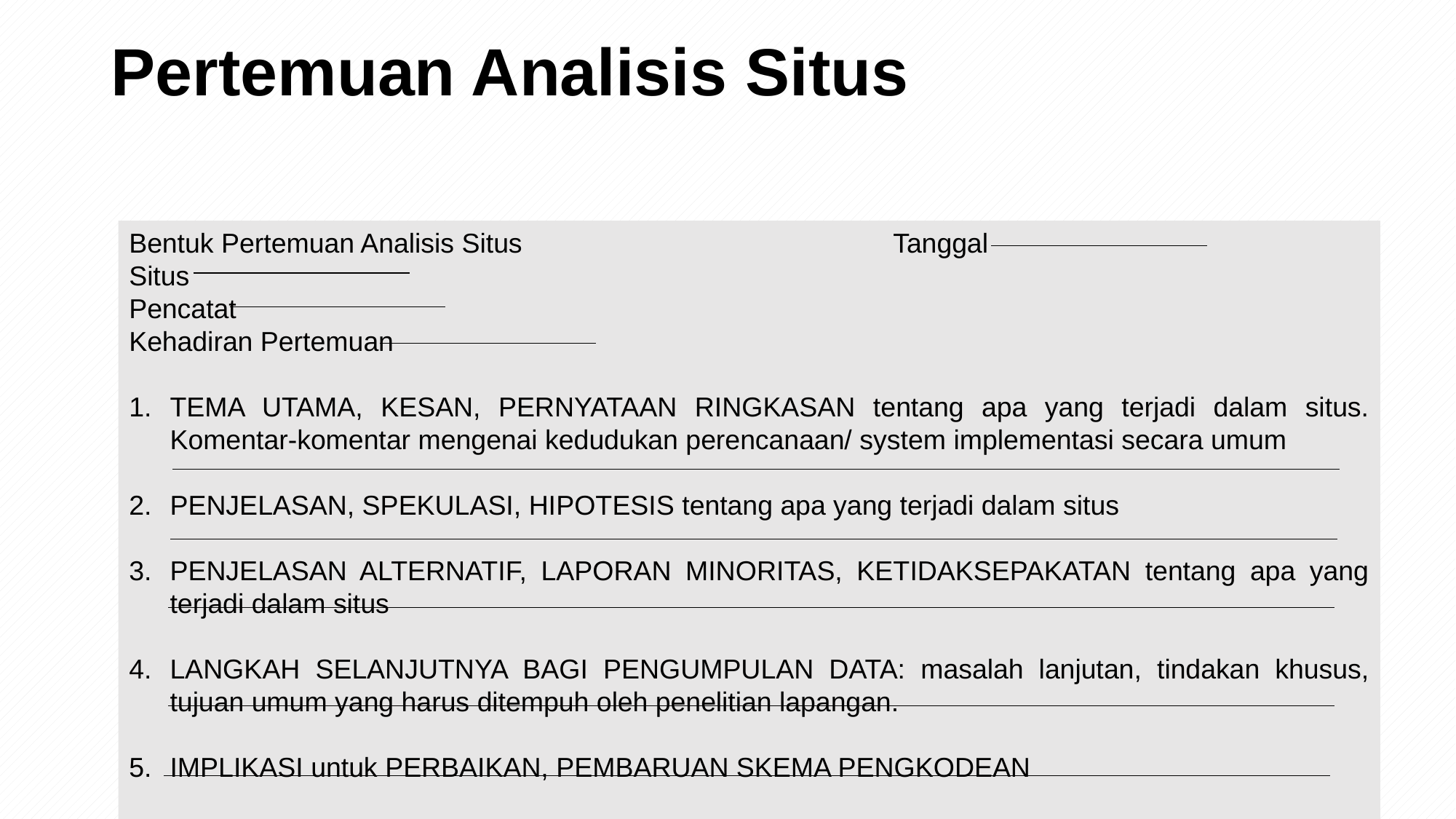

# Pertemuan Analisis Situs
Bentuk Pertemuan Analisis Situs				Tanggal
Situs
Pencatat
Kehadiran Pertemuan

TEMA UTAMA, KESAN, PERNYATAAN RINGKASAN tentang apa yang terjadi dalam situs. Komentar-komentar mengenai kedudukan perencanaan/ system implementasi secara umum

PENJELASAN, SPEKULASI, HIPOTESIS tentang apa yang terjadi dalam situs

PENJELASAN ALTERNATIF, LAPORAN MINORITAS, KETIDAKSEPAKATAN tentang apa yang terjadi dalam situs

LANGKAH SELANJUTNYA BAGI PENGUMPULAN DATA: masalah lanjutan, tindakan khusus, tujuan umum yang harus ditempuh oleh penelitian lapangan.

IMPLIKASI untuk PERBAIKAN, PEMBARUAN SKEMA PENGKODEAN